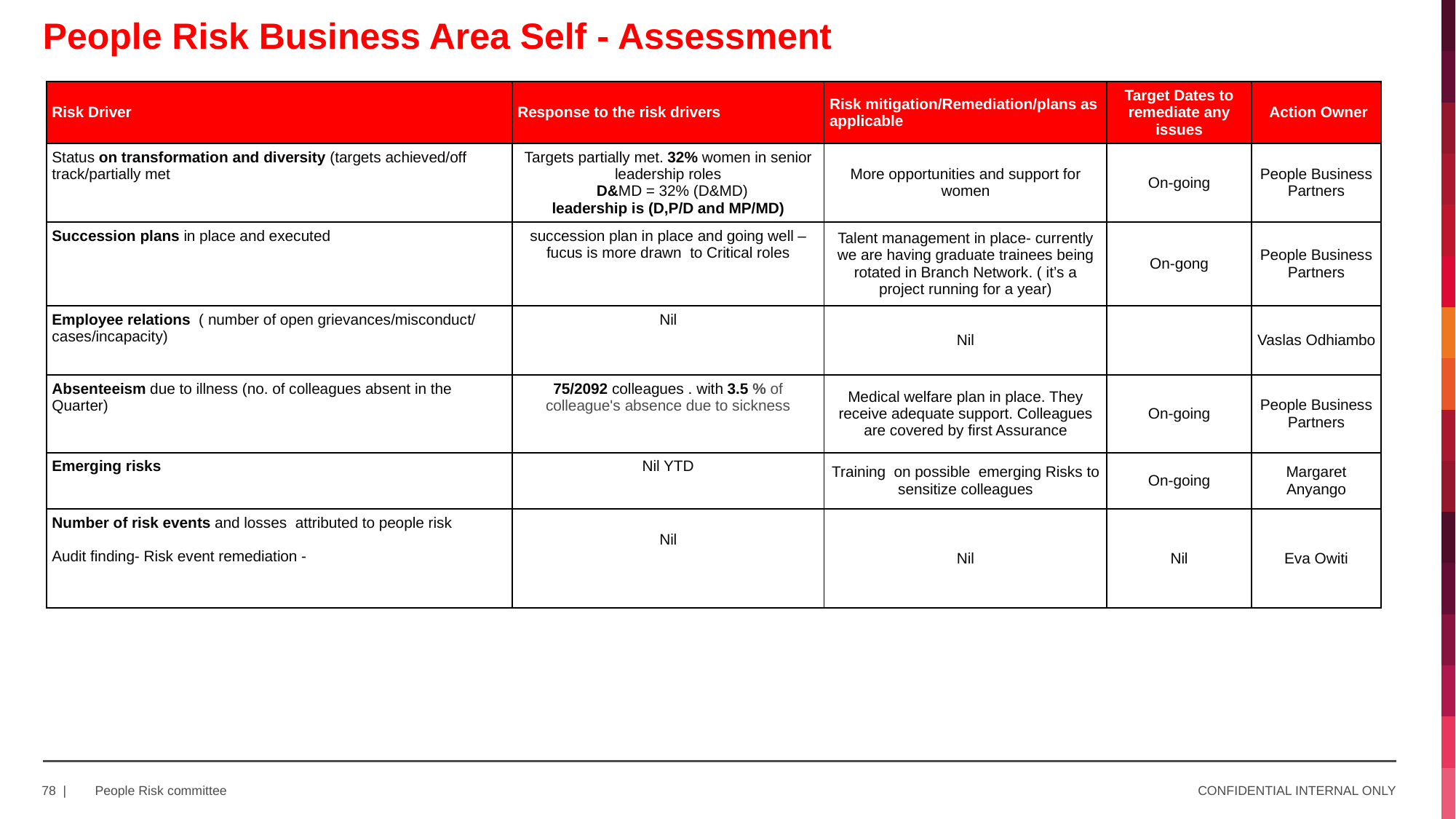

People Risk Business Area Self - Assessment
# People Risk Indicators Kenya
| Risk Driver | Response to the risk drivers | Risk mitigation/Remediation/plans as applicable | Target Dates to remediate any issues | Action Owner |
| --- | --- | --- | --- | --- |
| Status on transformation and diversity (targets achieved/off track/partially met | Targets partially met. 32% women in senior leadership roles D&MD = 32% (D&MD) leadership is (D,P/D and MP/MD) | More opportunities and support for women | On-going | People Business Partners |
| Succession plans in place and executed | succession plan in place and going well – fucus is more drawn to Critical roles | Talent management in place- currently we are having graduate trainees being rotated in Branch Network. ( it’s a project running for a year) | On-gong | People Business Partners |
| Employee relations ( number of open grievances/misconduct/ cases/incapacity) | Nil | Nil |  | Vaslas Odhiambo |
| Absenteeism due to illness (no. of colleagues absent in the Quarter) | 75/2092 colleagues . with 3.5 % of colleague's absence due to sickness | Medical welfare plan in place. They receive adequate support. Colleagues are covered by first Assurance | On-going | People Business Partners |
| Emerging risks | Nil YTD | Training on possible emerging Risks to sensitize colleagues | On-going | Margaret Anyango |
| Number of risk events and losses attributed to people risk Audit finding- Risk event remediation - | Nil | Nil | Nil | Eva Owiti |